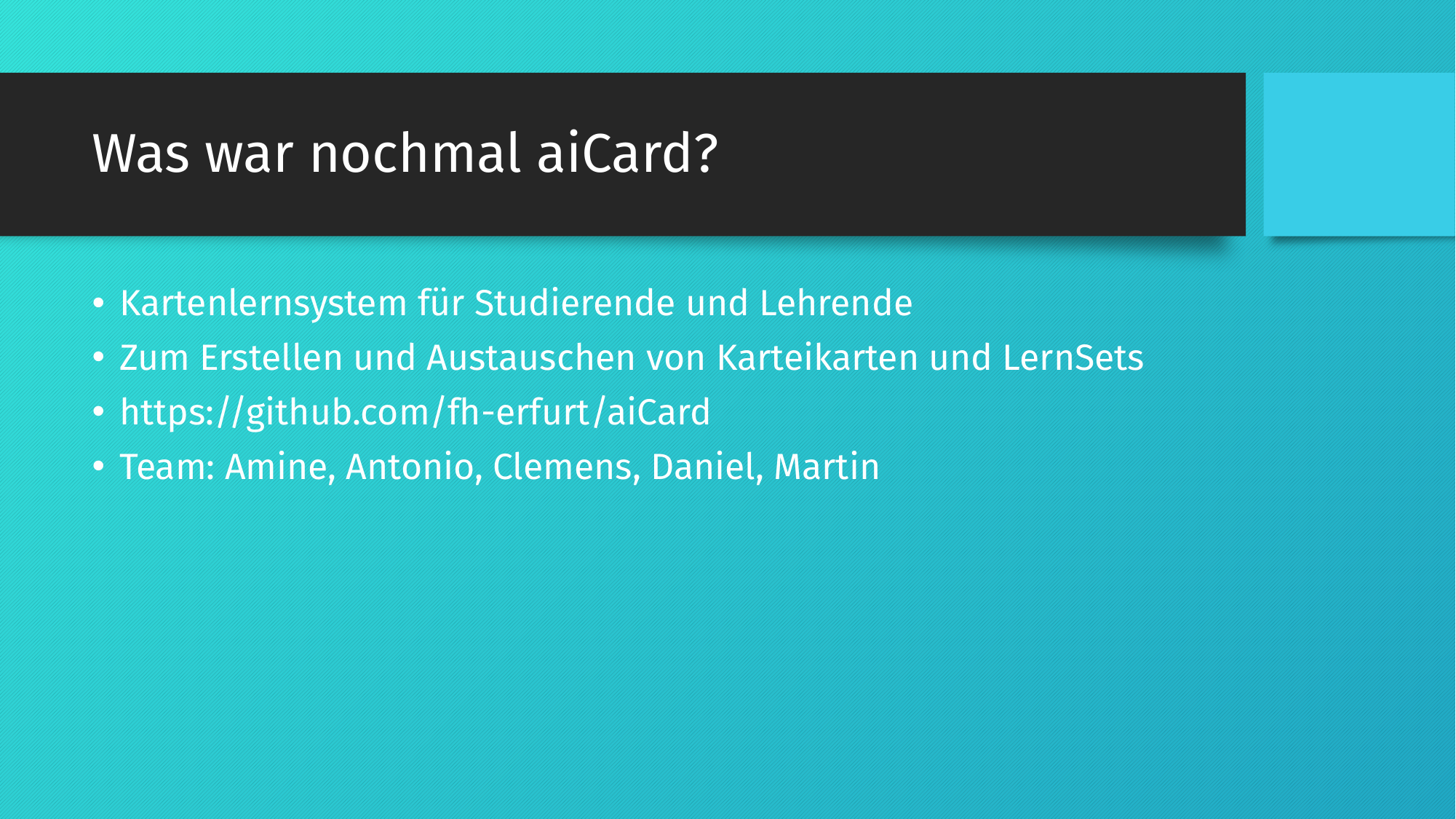

# Was war nochmal aiCard?
Kartenlernsystem für Studierende und Lehrende
Zum Erstellen und Austauschen von Karteikarten und LernSets
https://github.com/fh-erfurt/aiCard
Team: Amine, Antonio, Clemens, Daniel, Martin